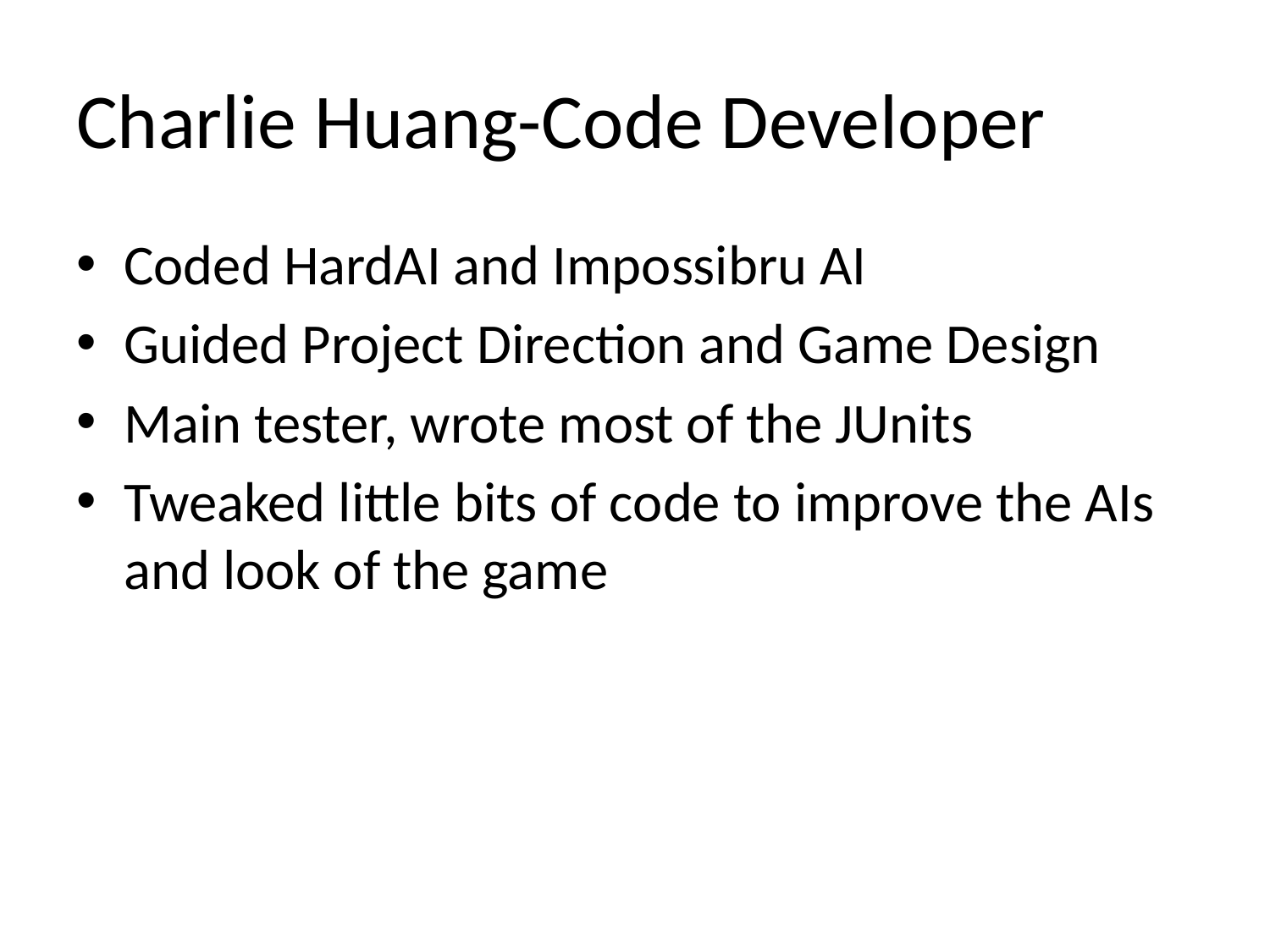

# Charlie Huang-Code Developer
Coded HardAI and Impossibru AI
Guided Project Direction and Game Design
Main tester, wrote most of the JUnits
Tweaked little bits of code to improve the AIs and look of the game